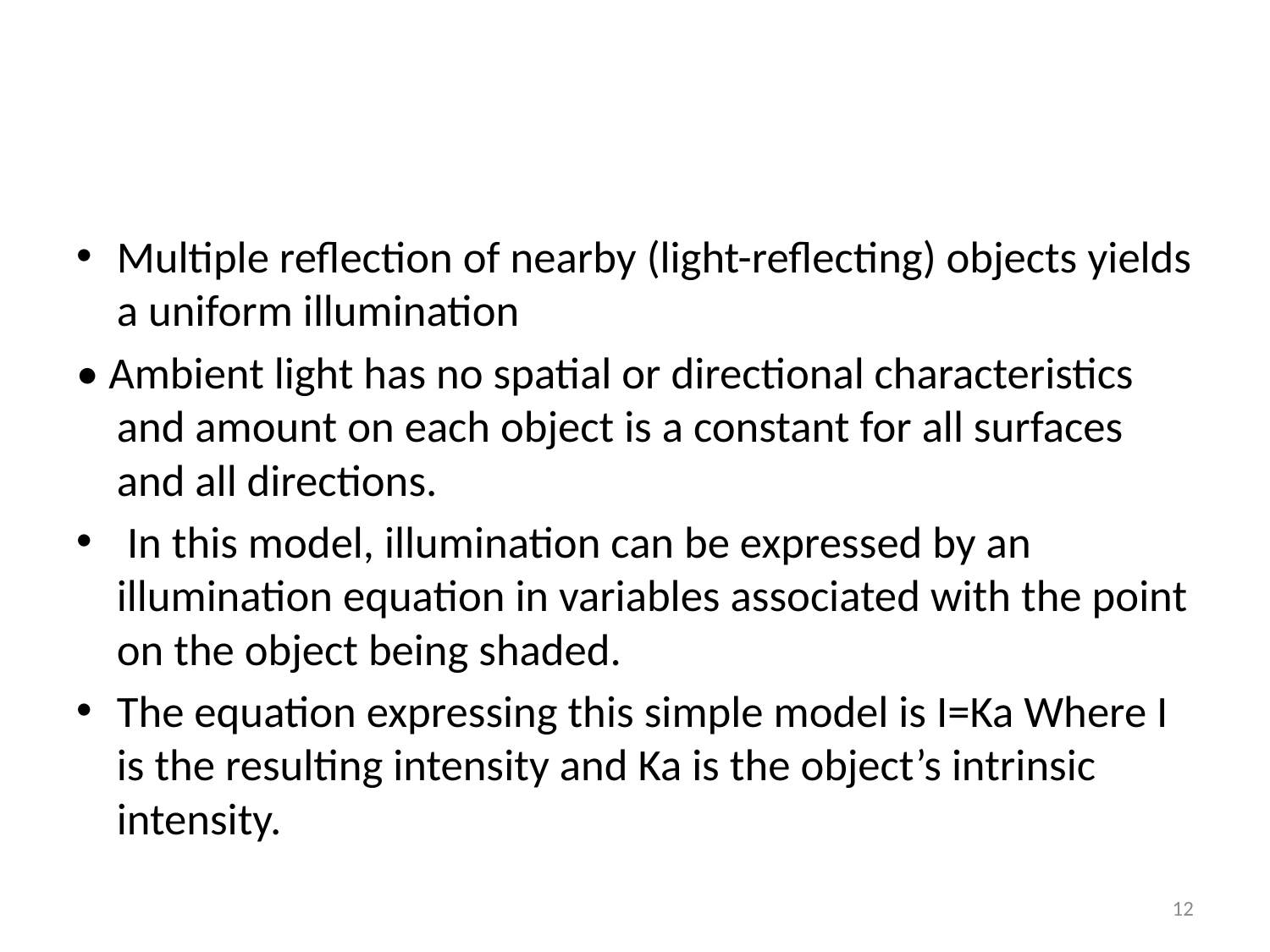

#
Multiple reflection of nearby (light-reflecting) objects yields a uniform illumination
• Ambient light has no spatial or directional characteristics and amount on each object is a constant for all surfaces and all directions.
 In this model, illumination can be expressed by an illumination equation in variables associated with the point on the object being shaded.
The equation expressing this simple model is I=Ka Where I is the resulting intensity and Ka is the object’s intrinsic intensity.
12